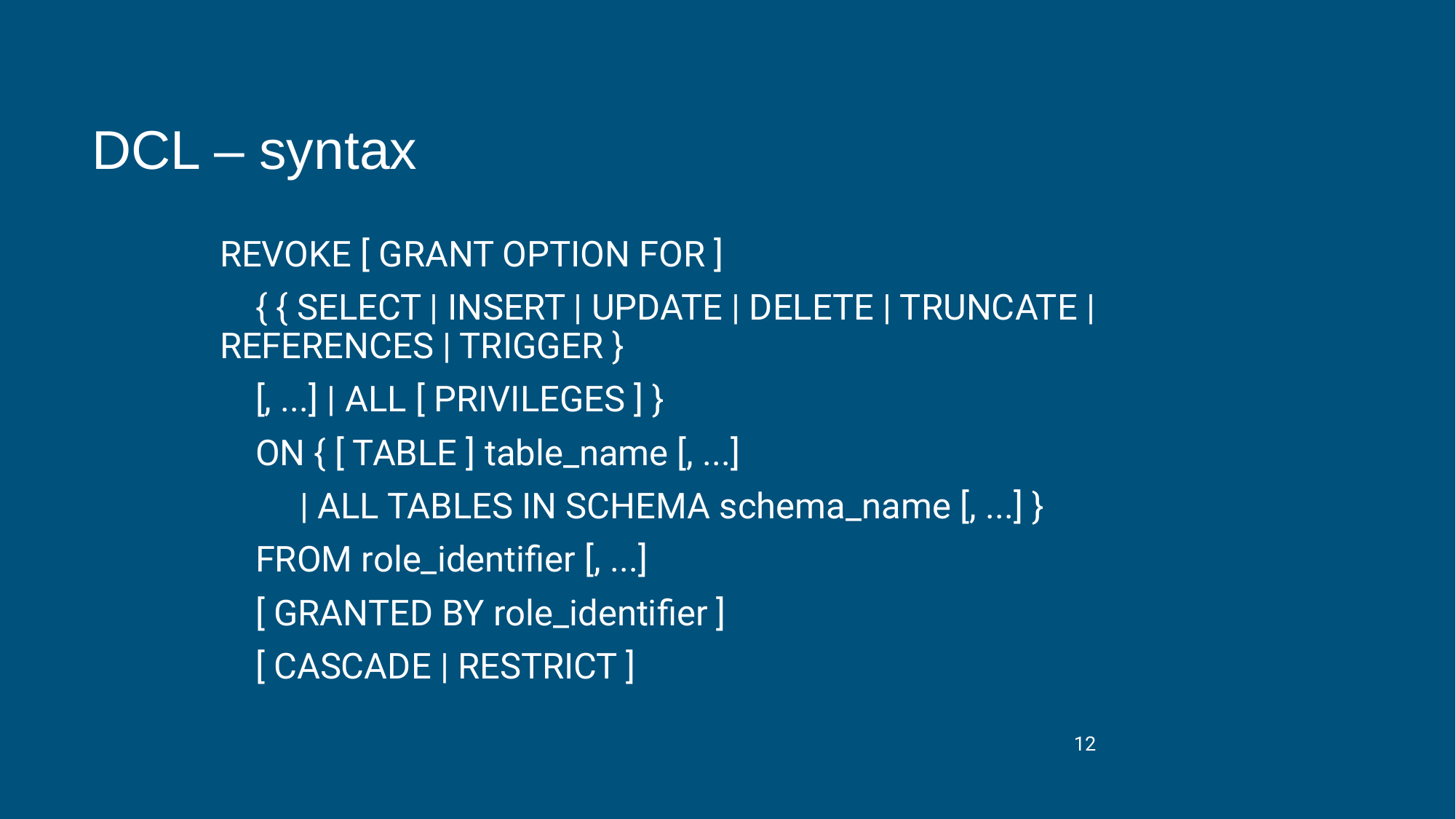

# DCL – syntax
REVOKE [ GRANT OPTION FOR ]
    { { SELECT | INSERT | UPDATE | DELETE | TRUNCATE | REFERENCES | TRIGGER }
    [, ...] | ALL [ PRIVILEGES ] }
    ON { [ TABLE ] table_name [, ...]
         | ALL TABLES IN SCHEMA schema_name [, ...] }
    FROM role_identifier [, ...]
    [ GRANTED BY role_identifier ]
    [ CASCADE | RESTRICT ]
12